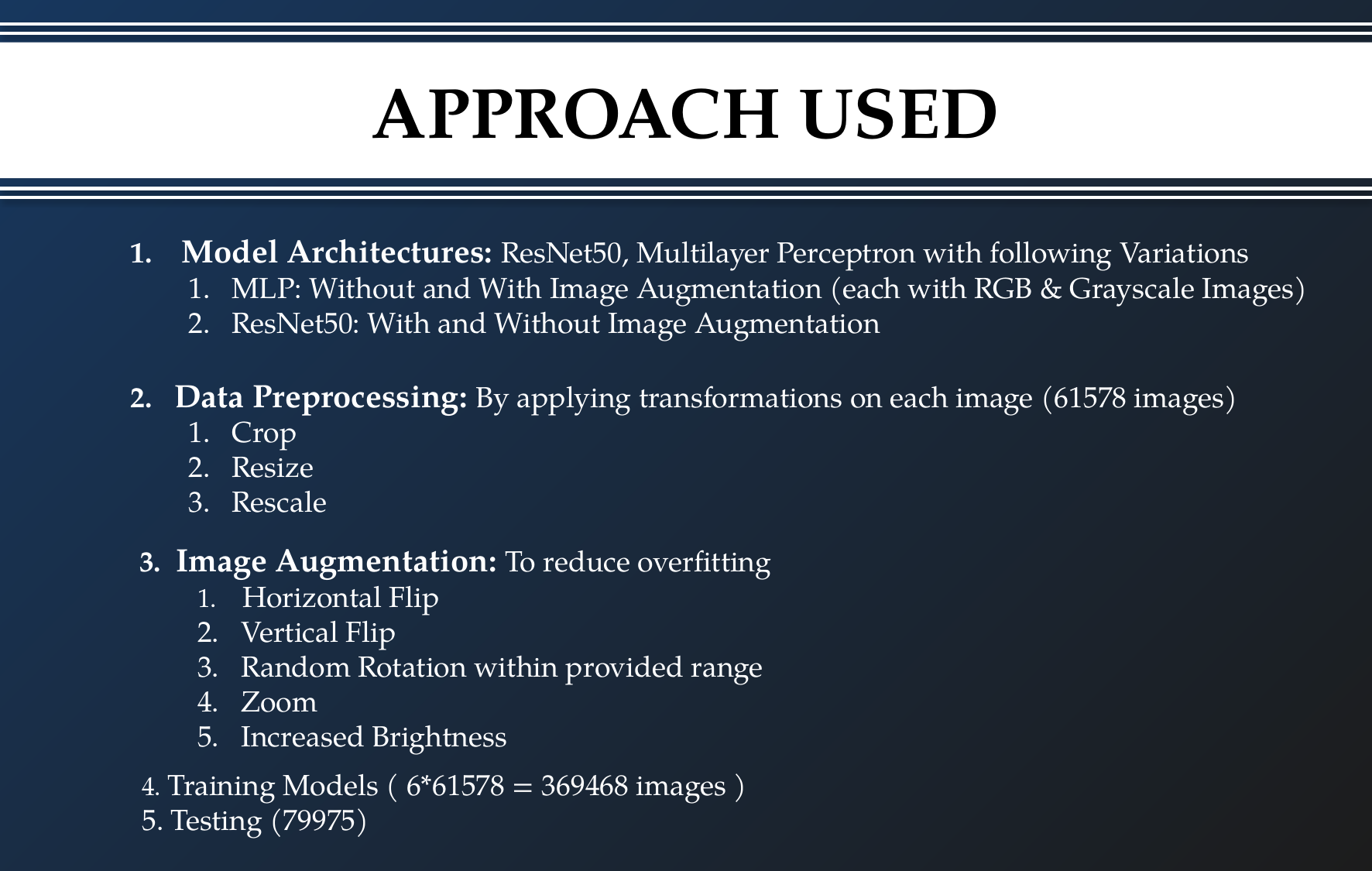

APPROACH USED
1.    Model Architectures: ResNet50, Multilayer Perceptron with following Variations
MLP: Without and With Image Augmentation (each with RGB & Grayscale Images)
ResNet50: With and Without Image Augmentation
2.   Data Preprocessing: By applying transformations on each image (61578 images)
Crop
Resize
Rescale

3.  Image Augmentation: To reduce overfitting
1.    Horizontal Flip
Vertical Flip
Random Rotation within provided range
Zoom
Increased Brightness

4. Training Models ( 6*61578 = 369468 images )
5. Testing (79975)